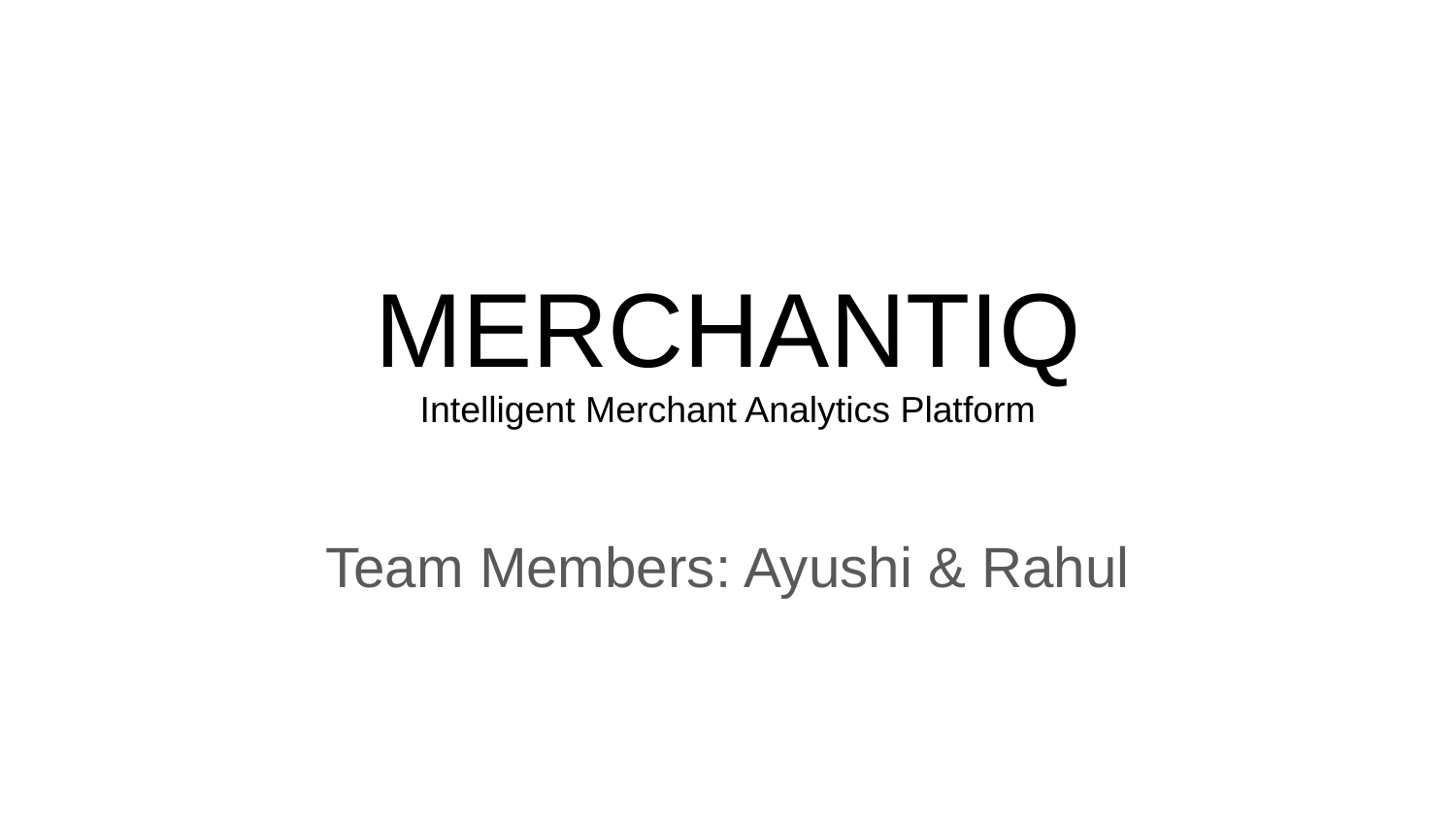

# MERCHANTIQ Intelligent Merchant Analytics Platform
Team Members: Ayushi & Rahul